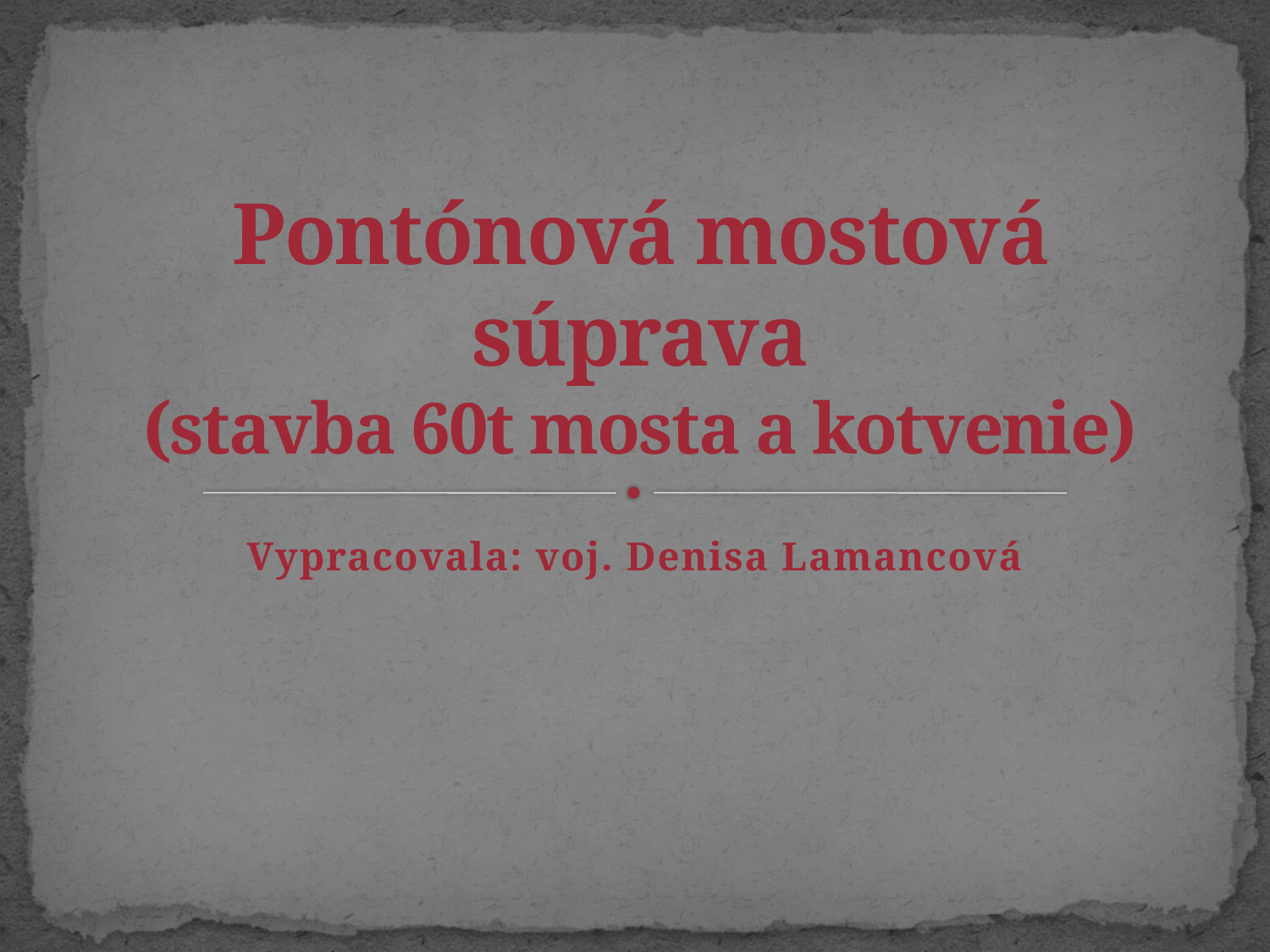

# Pontónová mostová súprava (stavba 60t mosta a kotvenie)
Vypracovala: voj. Denisa Lamancová